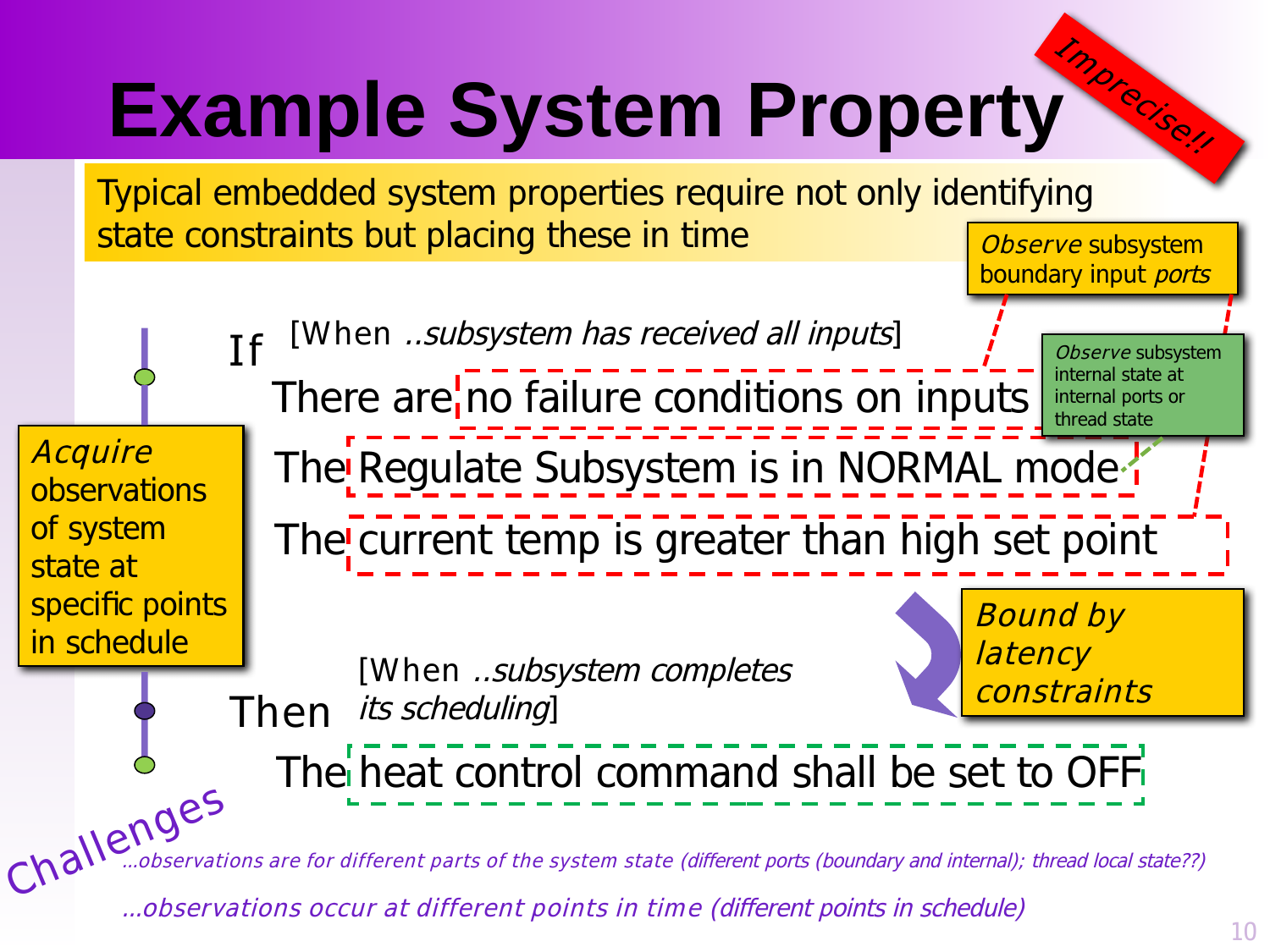

# Example System Property
Imprecise!!
Typical embedded system properties require not only identifying state constraints but placing these in time
Observe subsystem boundary input ports

[When ..subsystem has received all inputs]
If
There are no failure conditions on inputs
The Regulate Subsystem is in NORMAL mode
The current temp is greater than high set point

Acquire observations of system state at specific points in schedule

Observe subsystem internal state at internal ports or thread state

Bound by latency constraints

[When ..subsystem completes its scheduling]
Then
The heat control command shall be set to OFF

Challenges
…observations are for different parts of the system state (different ports (boundary and internal); thread local state??)
…observations occur at different points in time (different points in schedule)
10